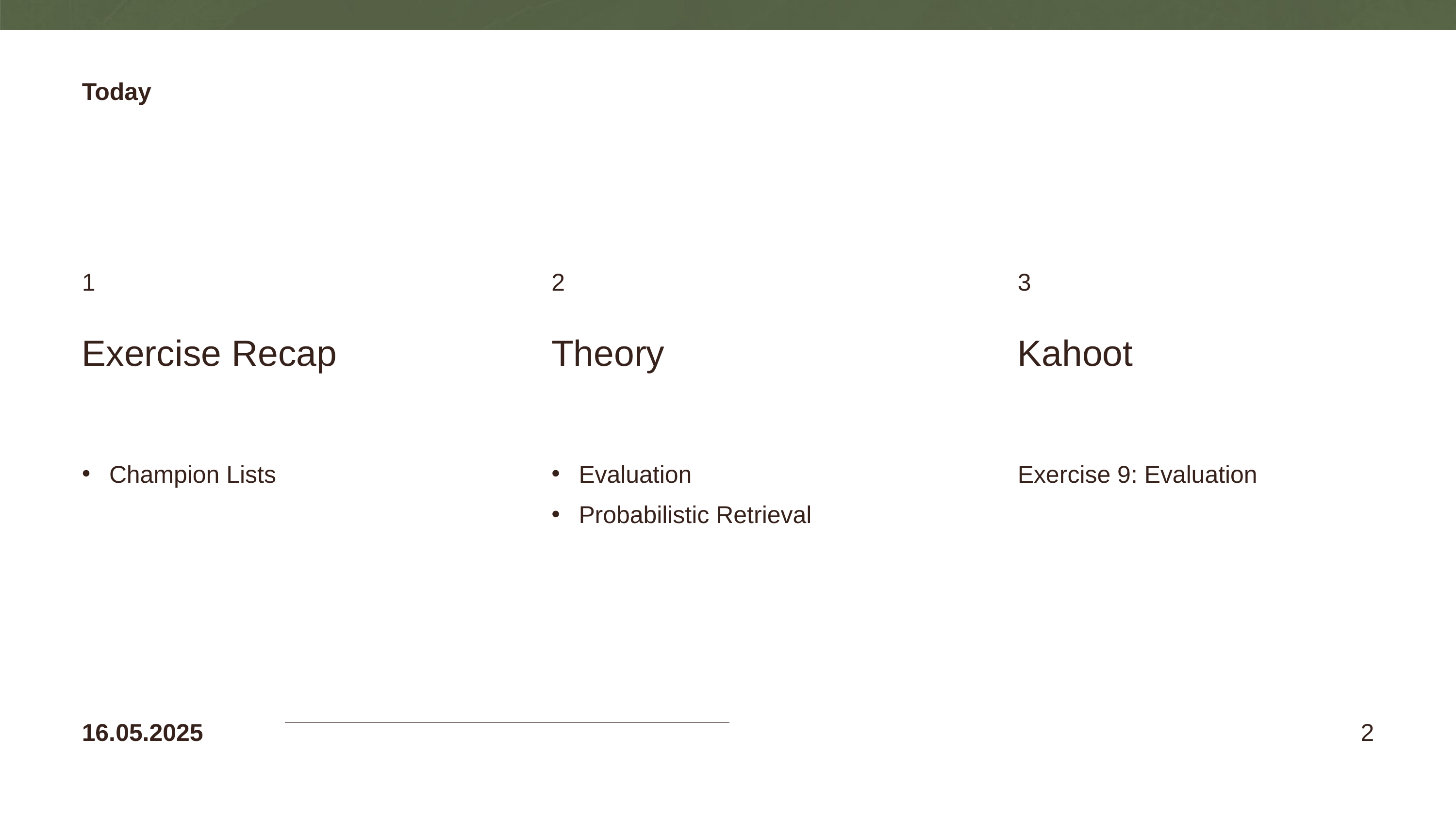

Today
1
2
3
Exercise Recap
Theory
Kahoot
Champion Lists
Evaluation
Probabilistic Retrieval
Exercise 9: Evaluation
16.05.2025
2